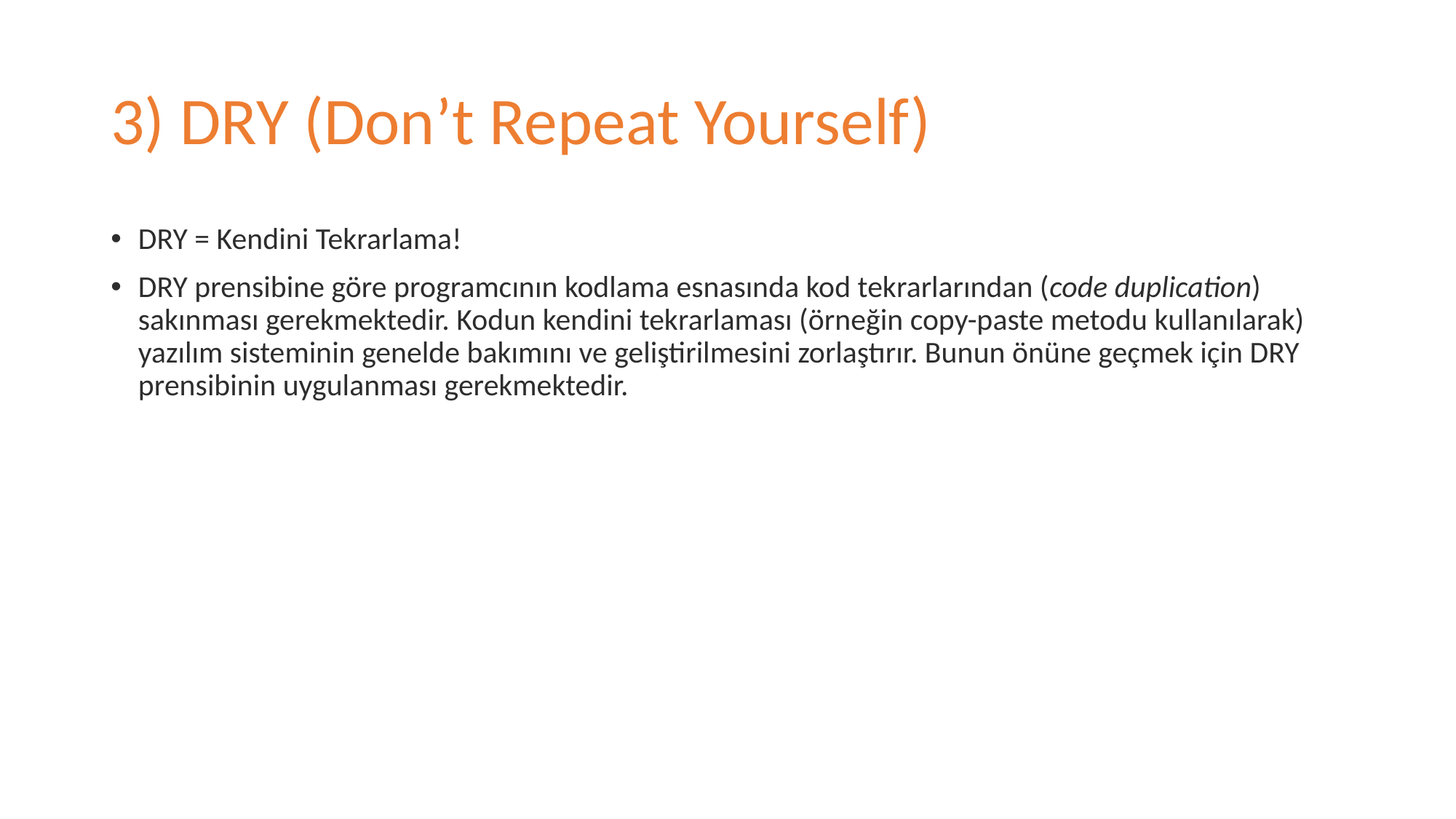

# 3) DRY (Don’t Repeat Yourself)
DRY = Kendini Tekrarlama!
DRY prensibine göre programcının kodlama esnasında kod tekrarlarından (code duplication) sakınması gerekmektedir. Kodun kendini tekrarlaması (örneğin copy-paste metodu kullanılarak) yazılım sisteminin genelde bakımını ve geliştirilmesini zorlaştırır. Bunun önüne geçmek için DRY prensibinin uygulanması gerekmektedir.